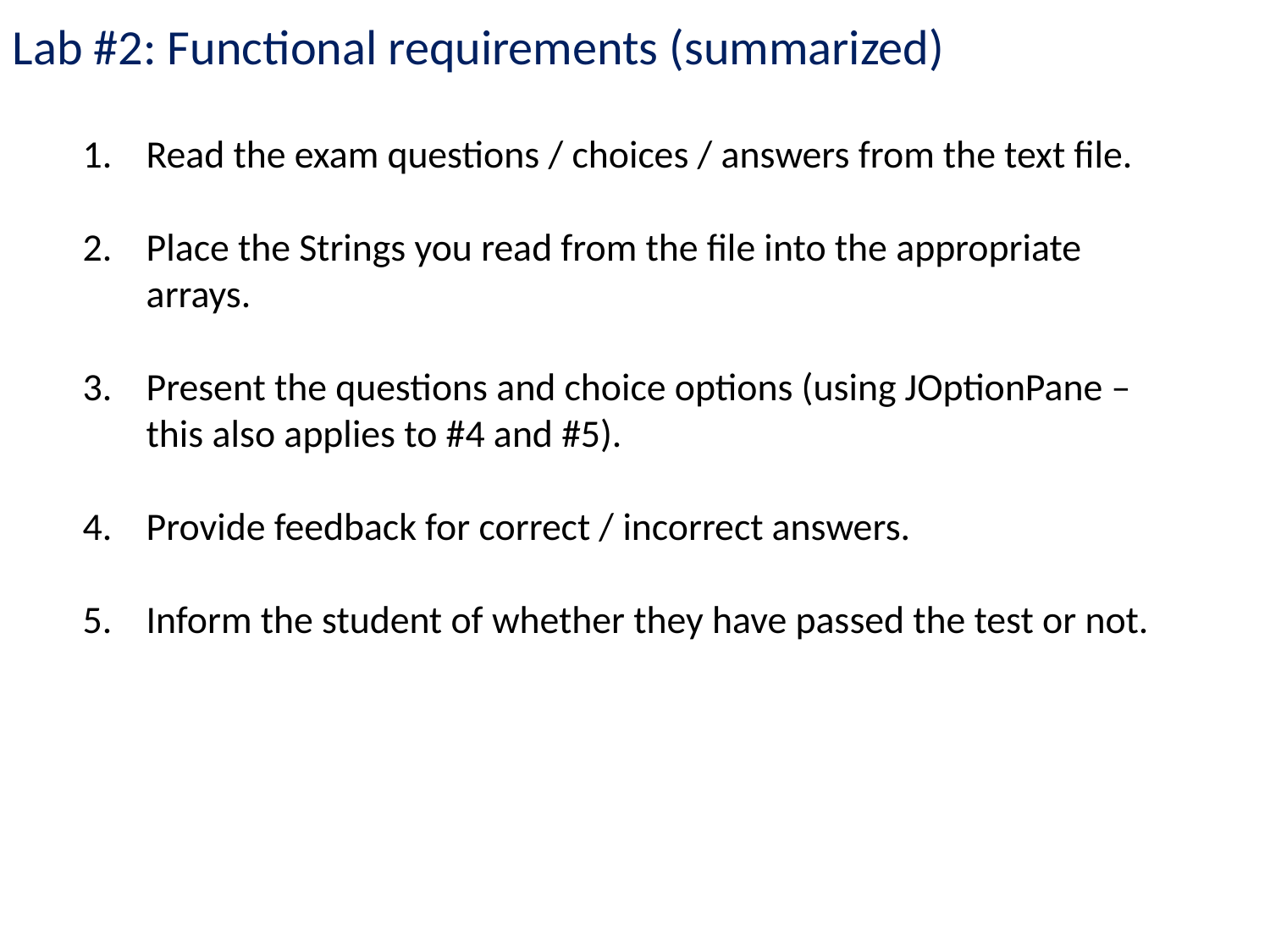

Lab #2: Functional requirements (summarized)
Read the exam questions / choices / answers from the text file.

Place the Strings you read from the file into the appropriate arrays.

Present the questions and choice options (using JOptionPane – this also applies to #4 and #5).

Provide feedback for correct / incorrect answers.

Inform the student of whether they have passed the test or not.